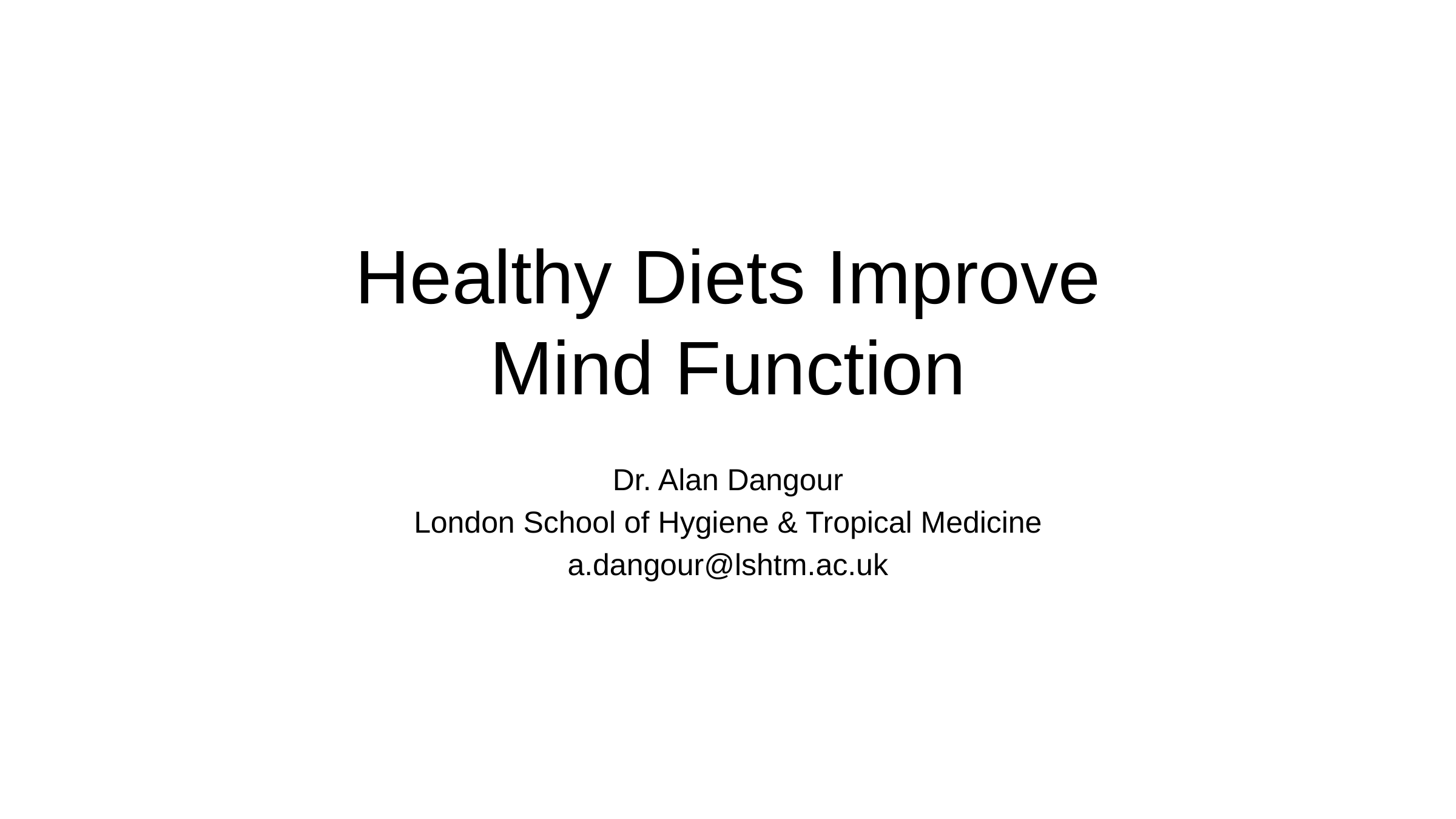

# Healthy Diets Improve Mind Function
Dr. Alan Dangour
London School of Hygiene & Tropical Medicine
a.dangour@lshtm.ac.uk